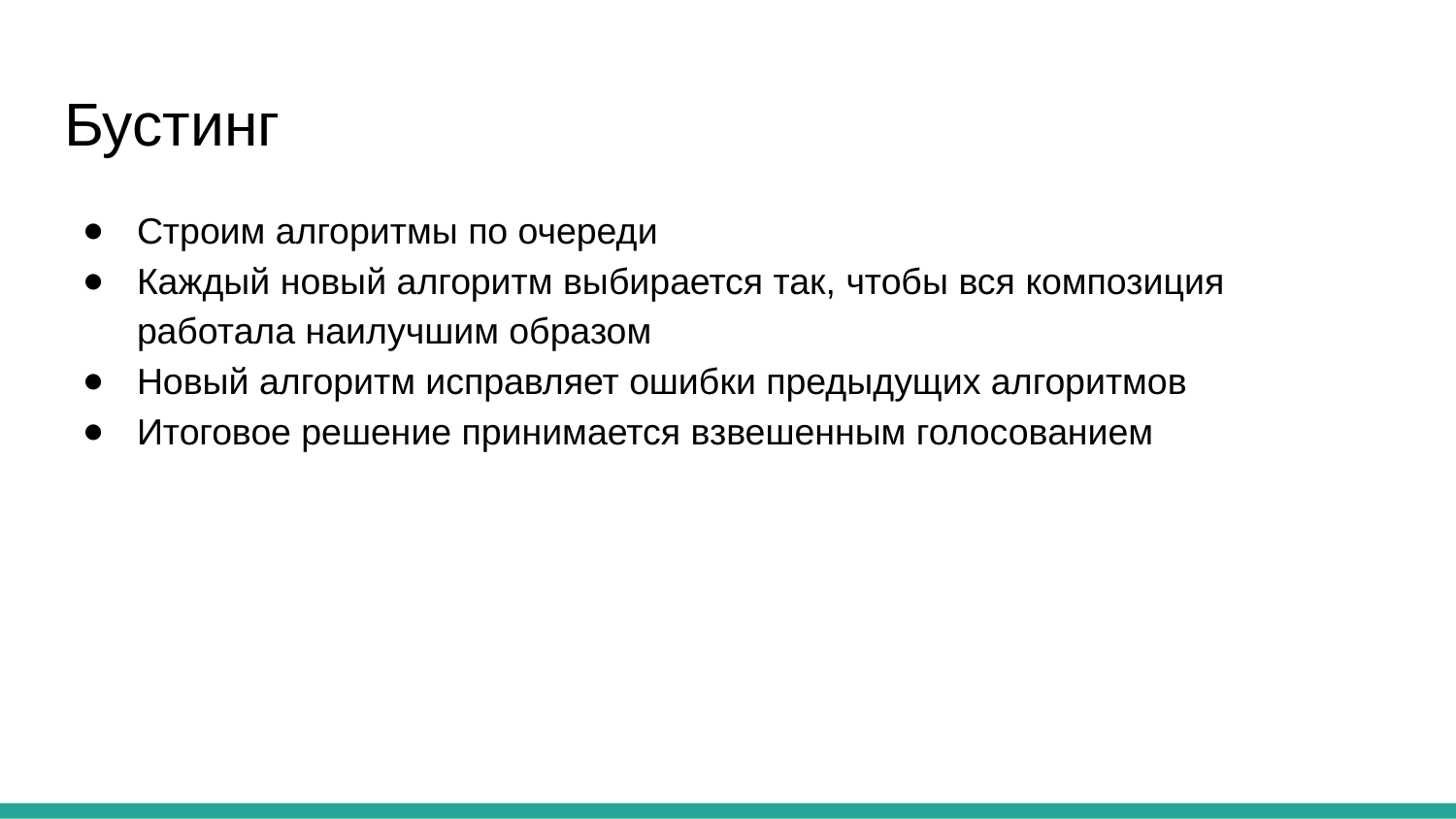

# Бустинг
Строим алгоритмы по очереди
Каждый новый алгоритм выбирается так, чтобы вся композиция работала наилучшим образом
Новый алгоритм исправляет ошибки предыдущих алгоритмов
Итоговое решение принимается взвешенным голосованием